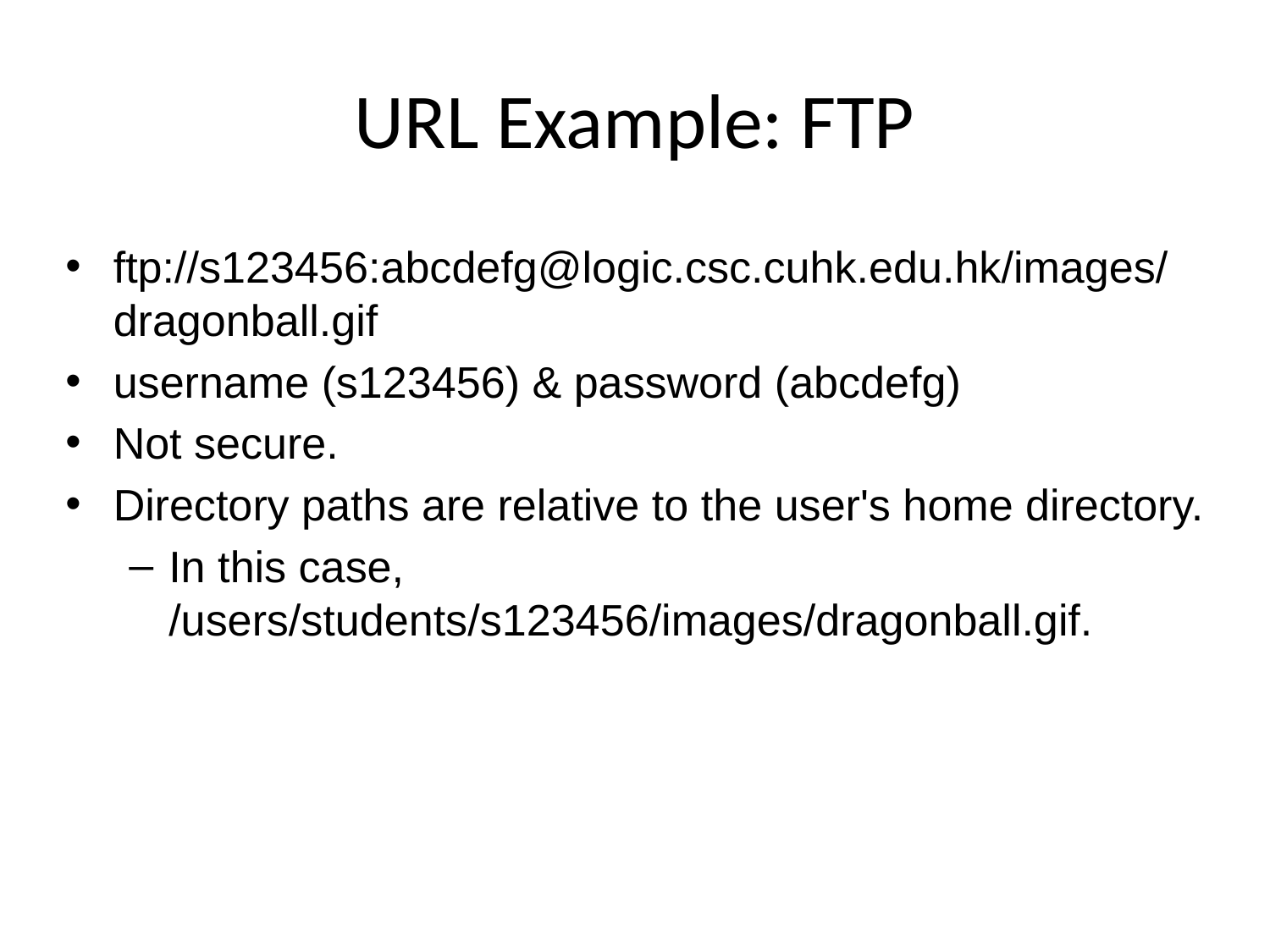

# URL Example: FTP
ftp://s123456:abcdefg@logic.csc.cuhk.edu.hk/images/dragonball.gif
username (s123456) & password (abcdefg)
Not secure.
Directory paths are relative to the user's home directory.
In this case, /users/students/s123456/images/dragonball.gif.